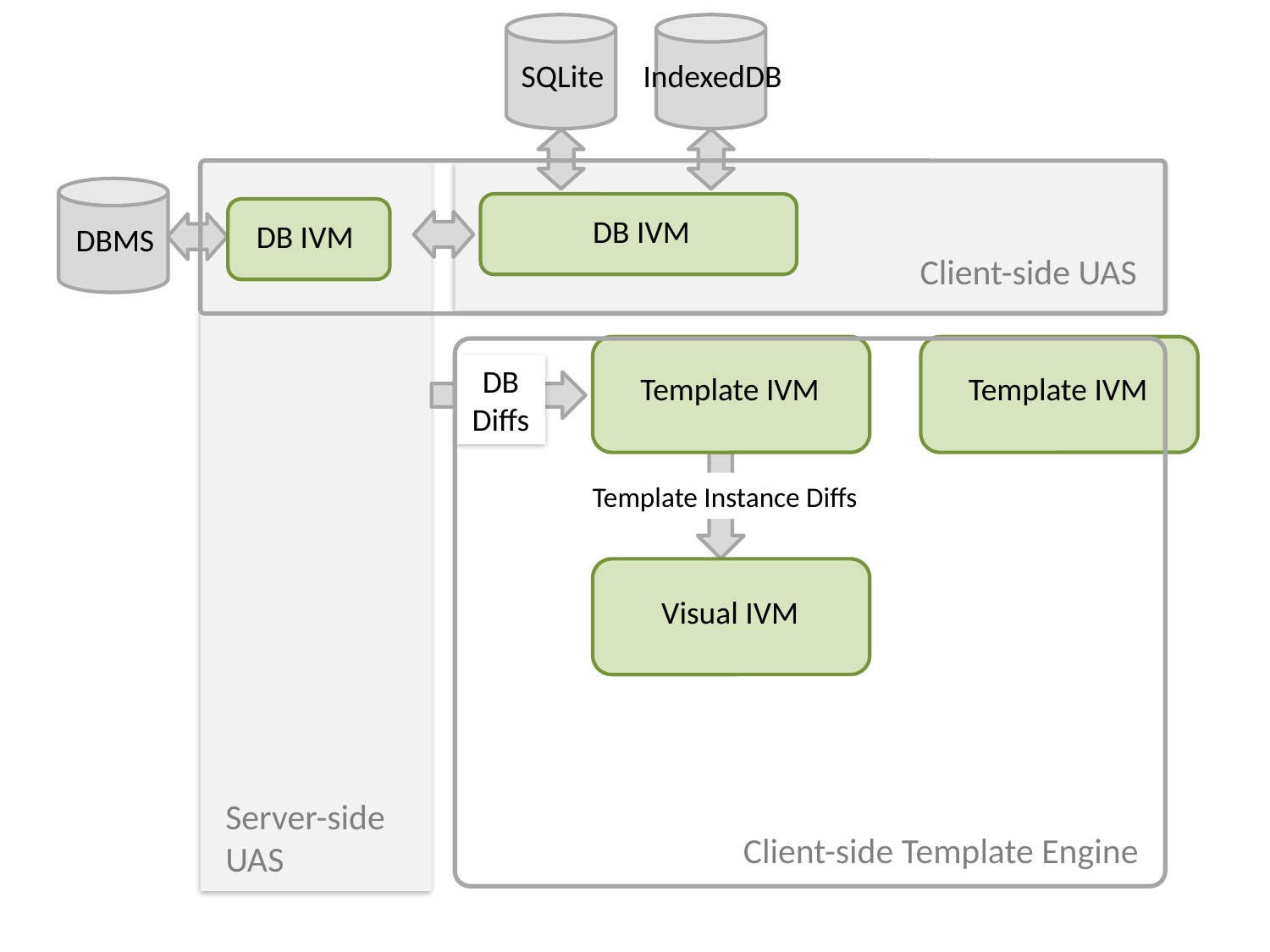

SQLite
IndexedDB

DB IVM
DB IVM

DBMS

Client-side UAS

DB Diffs
Template IVM
Template IVM

Template Instance Diffs

Visual IVM
Server-side
UAS
Client-side Template Engine